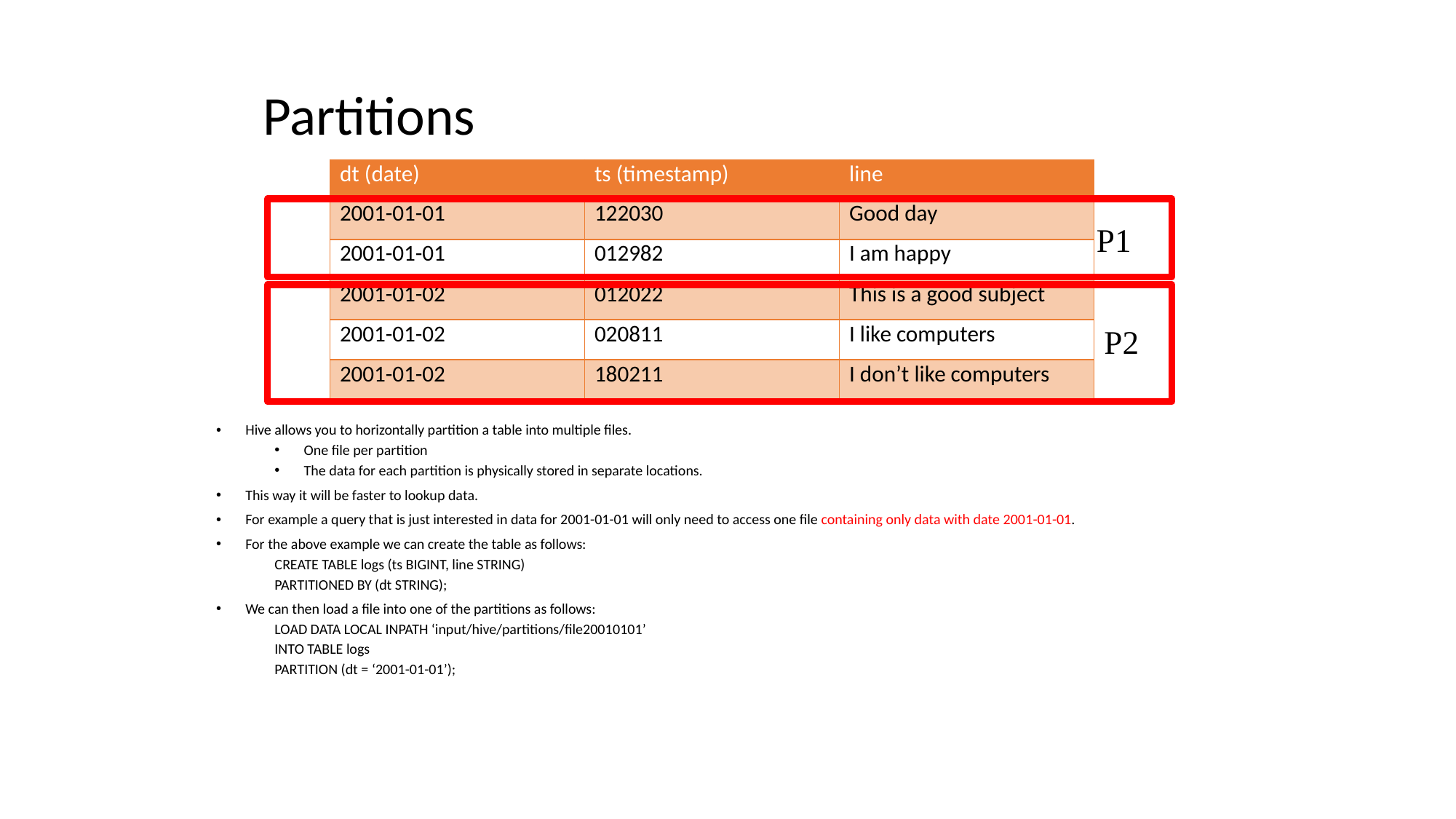

# Partitions
| dt (date) | ts (timestamp) | line |
| --- | --- | --- |
| 2001-01-01 | 122030 | Good day |
| 2001-01-01 | 012982 | I am happy |
| 2001-01-02 | 012022 | This is a good subject |
| 2001-01-02 | 020811 | I like computers |
| 2001-01-02 | 180211 | I don’t like computers |

P1

P2
Hive allows you to horizontally partition a table into multiple files.
One file per partition
The data for each partition is physically stored in separate locations.
This way it will be faster to lookup data.
For example a query that is just interested in data for 2001-01-01 will only need to access one file containing only data with date 2001-01-01.
For the above example we can create the table as follows:
CREATE TABLE logs (ts BIGINT, line STRING)
PARTITIONED BY (dt STRING);
We can then load a file into one of the partitions as follows:
LOAD DATA LOCAL INPATH ‘input/hive/partitions/file20010101’
INTO TABLE logs
PARTITION (dt = ‘2001-01-01’);